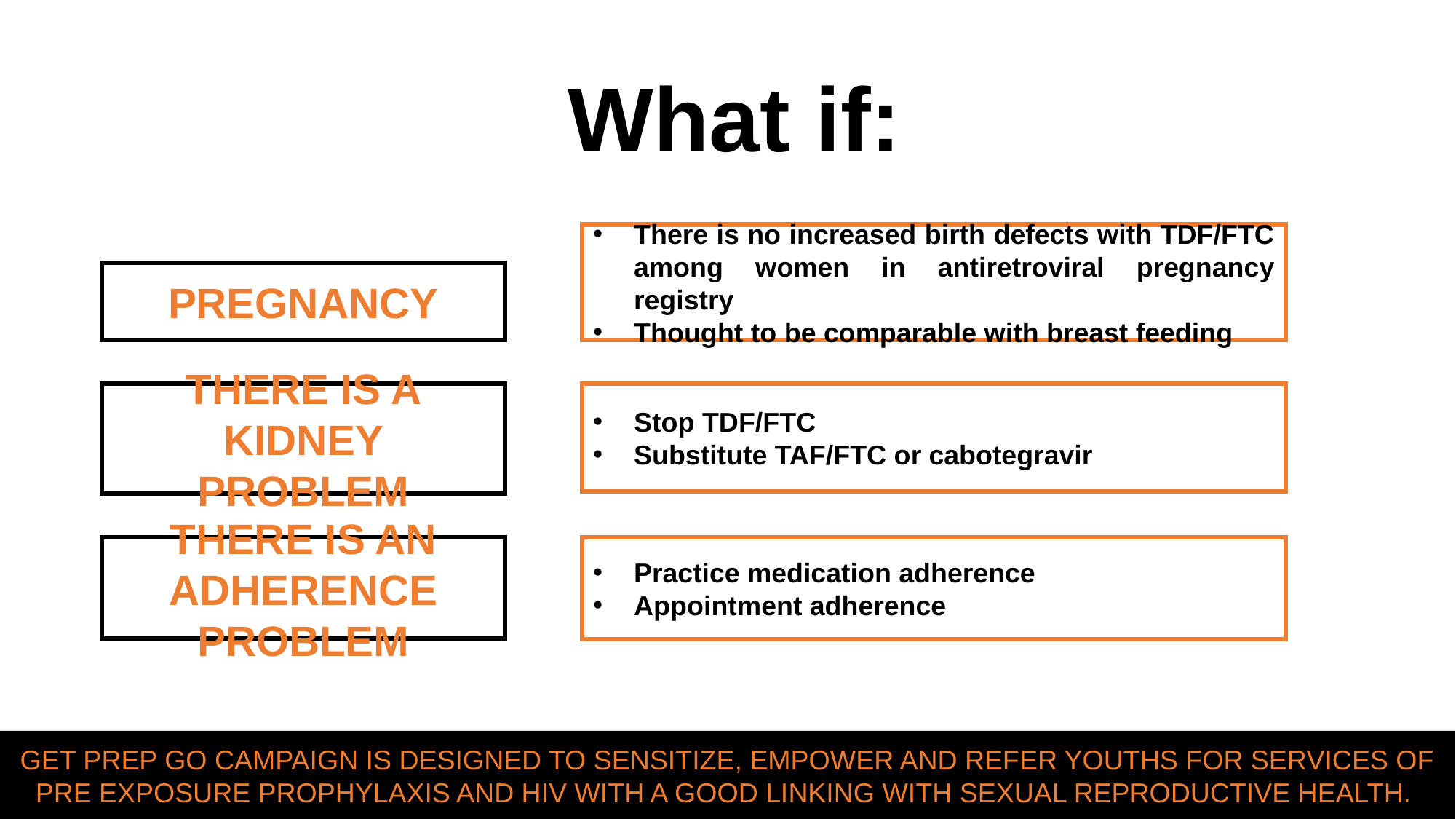

# What if:
There is no increased birth defects with TDF/FTC among women in antiretroviral pregnancy registry
Thought to be comparable with breast feeding
PREGNANCY
THERE IS A KIDNEY PROBLEM
Stop TDF/FTC
Substitute TAF/FTC or cabotegravir
THERE IS AN ADHERENCE PROBLEM
Practice medication adherence
Appointment adherence
GET PREP GO CAMPAIGN IS DESIGNED TO SENSITIZE, EMPOWER AND REFER YOUTHS FOR SERVICES OF PRE EXPOSURE PROPHYLAXIS AND HIV WITH A GOOD LINKING WITH SEXUAL REPRODUCTIVE HEALTH.